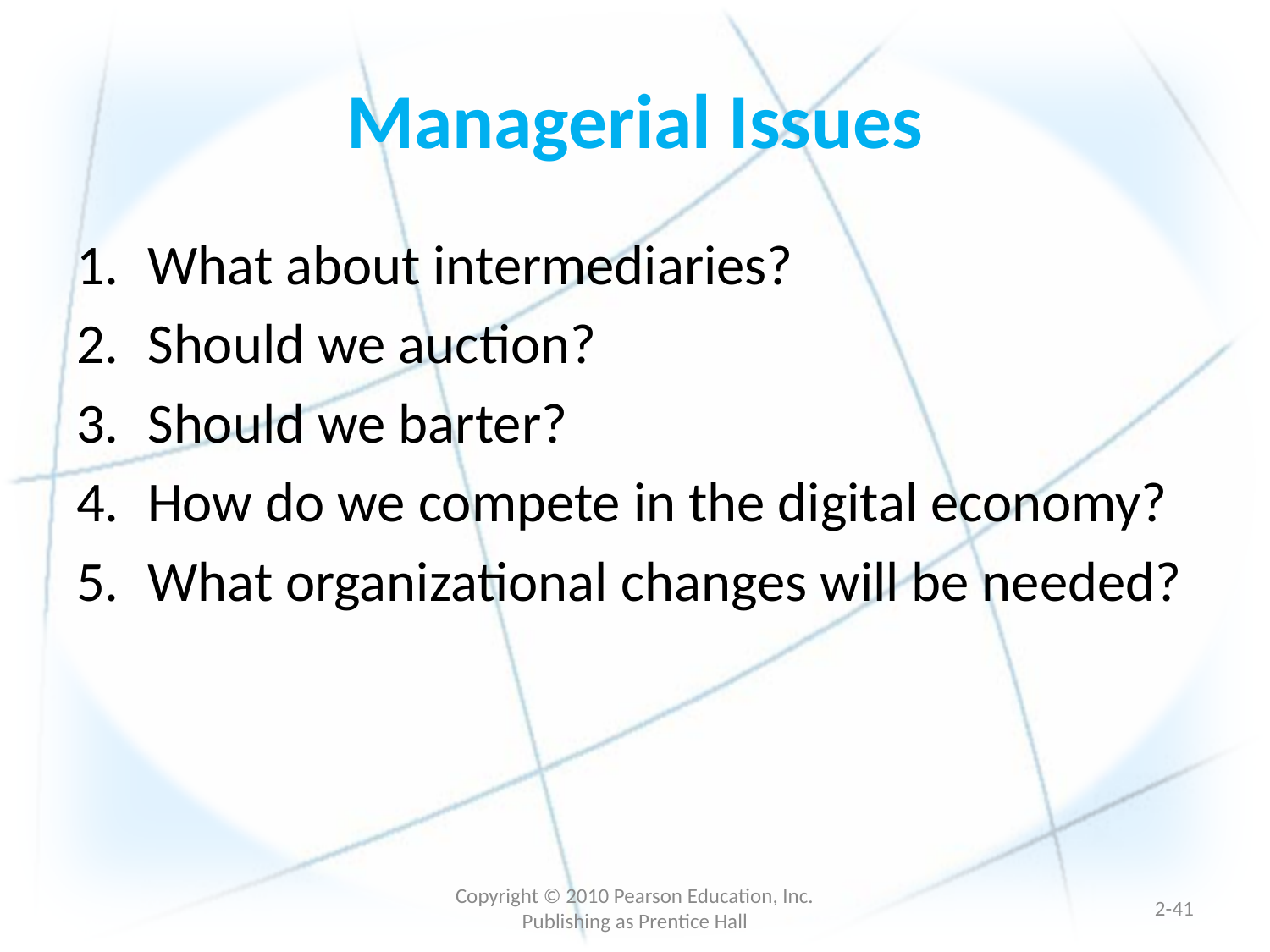

# Managerial Issues
What about intermediaries?
Should we auction?
Should we barter?
How do we compete in the digital economy?
What organizational changes will be needed?
Copyright © 2010 Pearson Education, Inc. Publishing as Prentice Hall
2-41